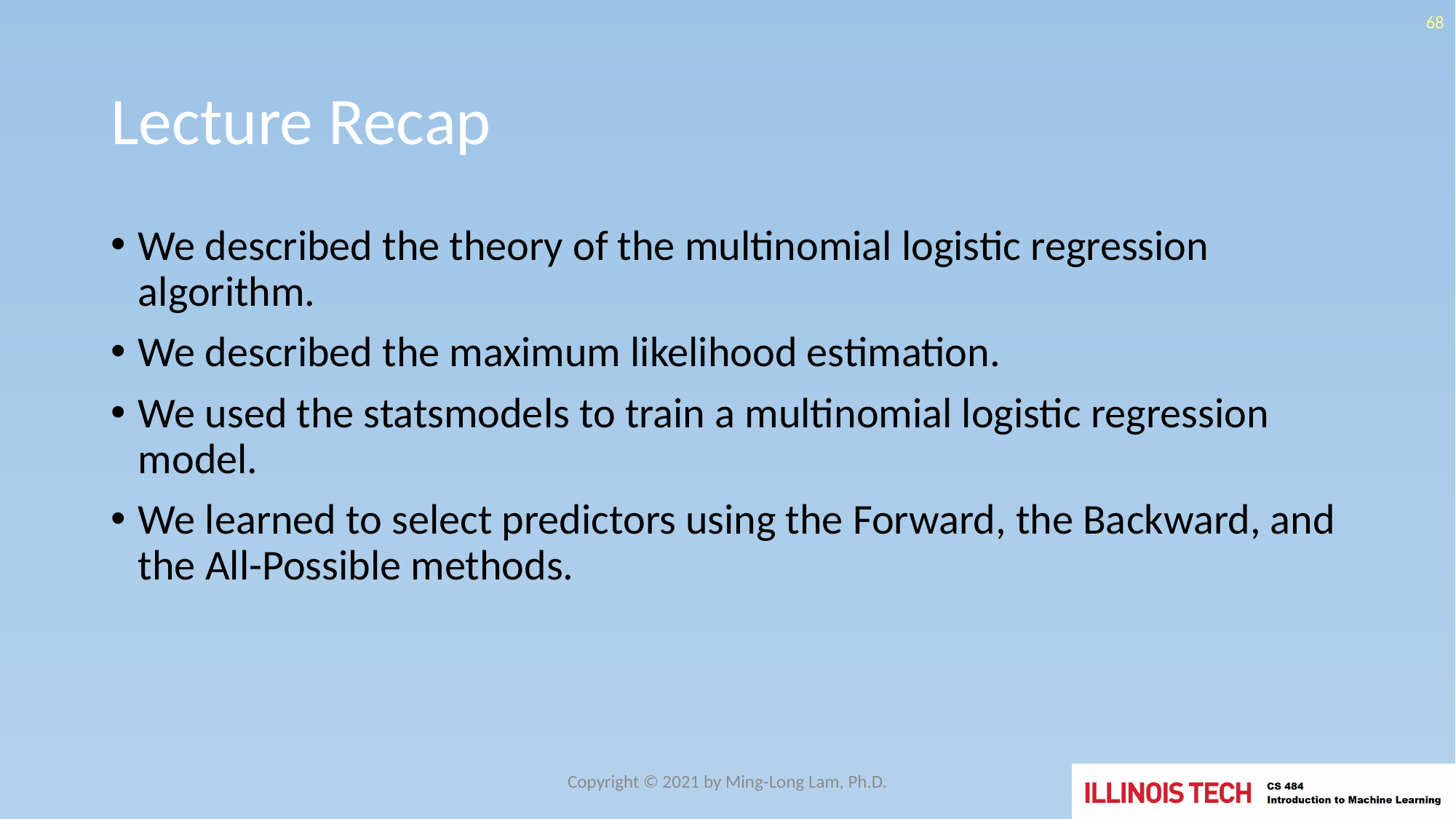

68
# Lecture Recap
We described the theory of the multinomial logistic regression algorithm.
We described the maximum likelihood estimation.
We used the statsmodels to train a multinomial logistic regression model.
We learned to select predictors using the Forward, the Backward, and the All-Possible methods.
Copyright © 2021 by Ming-Long Lam, Ph.D.